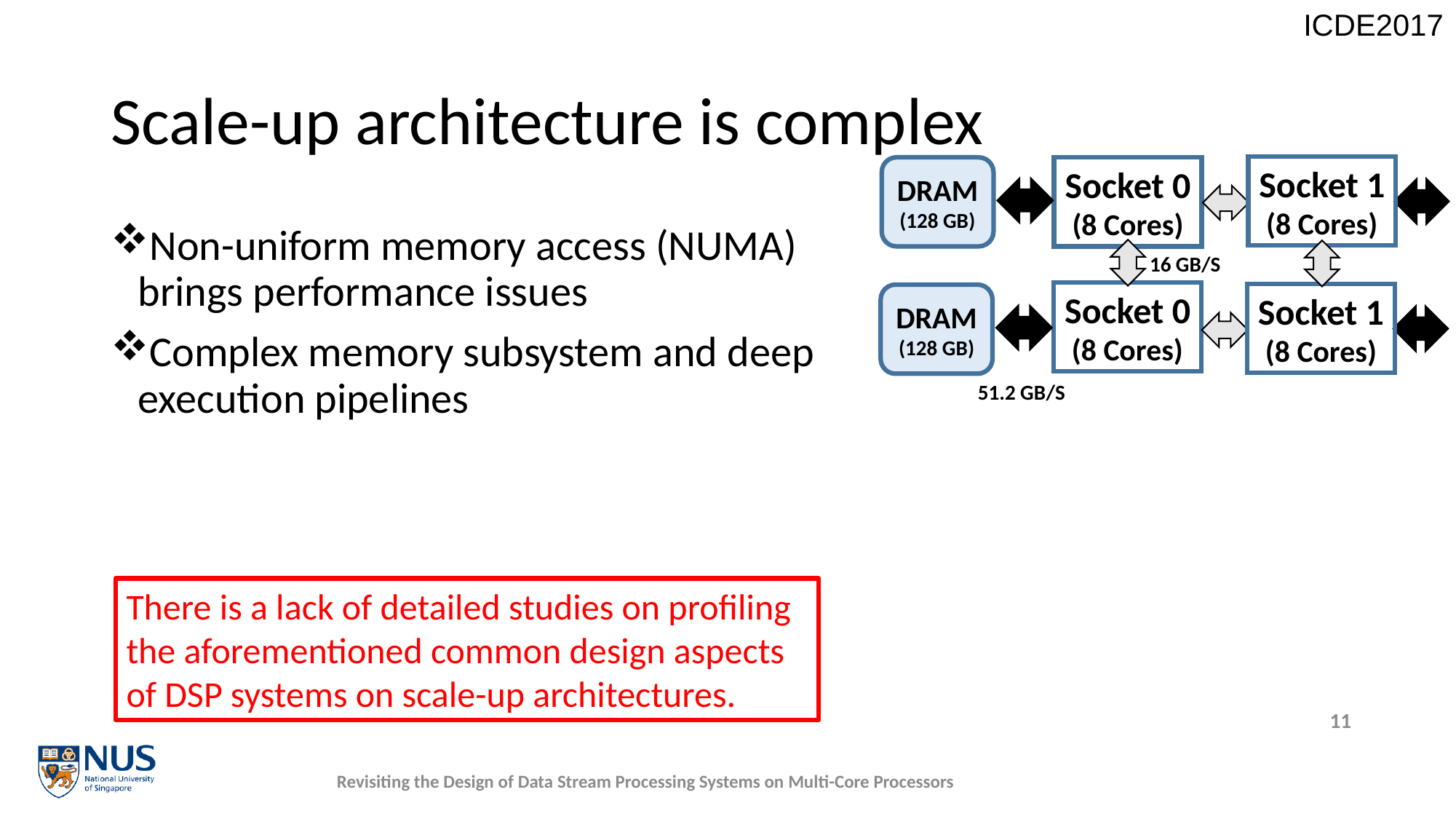

# Scale-up architecture is complex
Socket 1
(8 Cores)
DRAM
(128 GB)
Socket 0
(8 Cores)

16 GB/S

Socket 1
(8 Cores)
DRAM
(128 GB)

51.2 GB/S
Non-uniform memory access (NUMA) brings performance issues
Complex memory subsystem and deep execution pipelines
Socket 0
(8 Cores)
There is a lack of detailed studies on profiling the aforementioned common design aspects of DSP systems on scale-up architectures.
11
Revisiting the Design of Data Stream Processing Systems on Multi-Core Processors